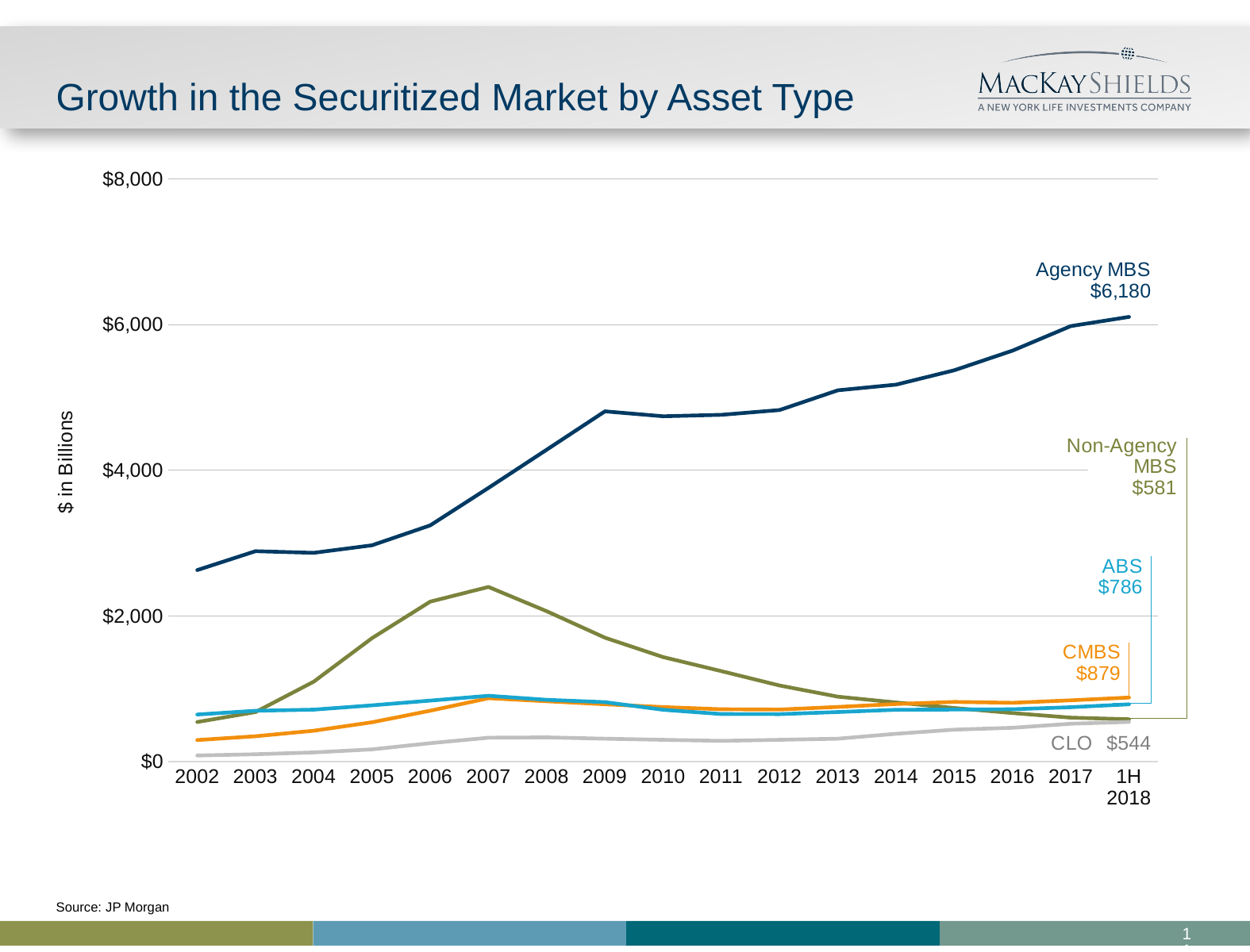

# Growth in the Securitized Market by Asset Type

### Chart

| Category | Agency MBS | Non-agency MBS | CMBS | ABS | CLO |
|---|---|---|---|---|---|
| 2002 | 2630.0 | 543.0 | 295.0 | 646.0 | 83.0 |
| 2003 | 2889.0 | 679.0 | 347.0 | 697.0 | 100.0 |
| 2004 | 2867.0 | 1097.0 | 423.0 | 713.0 | 125.0 |
| 2005 | 2970.0 | 1695.0 | 539.0 | 772.0 | 167.0 |
| 2006 | 3244.0 | 2196.0 | 698.0 | 837.0 | 252.0 |
| 2007 | 3759.0 | 2398.0 | 870.0 | 903.0 | 327.0 |
| 2008 | 4284.0 | 2065.0 | 828.0 | 848.0 | 332.0 |
| 2009 | 4811.0 | 1701.0 | 787.0 | 816.0 | 314.0 |
| 2010 | 4743.0 | 1435.0 | 748.0 | 711.0 | 298.0 |
| 2011 | 4763.0 | 1242.0 | 718.0 | 652.0 | 284.0 |
| 2012 | 4829.0 | 1044.0 | 714.0 | 651.0 | 298.0 |
| 2013 | 5100.0 | 891.0 | 750.0 | 680.0 | 314.0 |
| 2014 | 5178.0 | 811.0 | 790.0 | 711.0 | 381.0 |
| 2015 | 5375.0 | 735.0 | 819.0 | 714.0 | 438.0 |
| 2016 | 5645.0 | 666.0 | 807.0 | 718.0 | 464.0 |
| 2017 | 5982.0 | 603.0 | 841.0 | 746.0 | 519.0 |
| 1H
2018 | 6108.0 | 581.0 | 879.0 | 786.0 | 544.0 |
Source: JP Morgan
11
SP B 012019